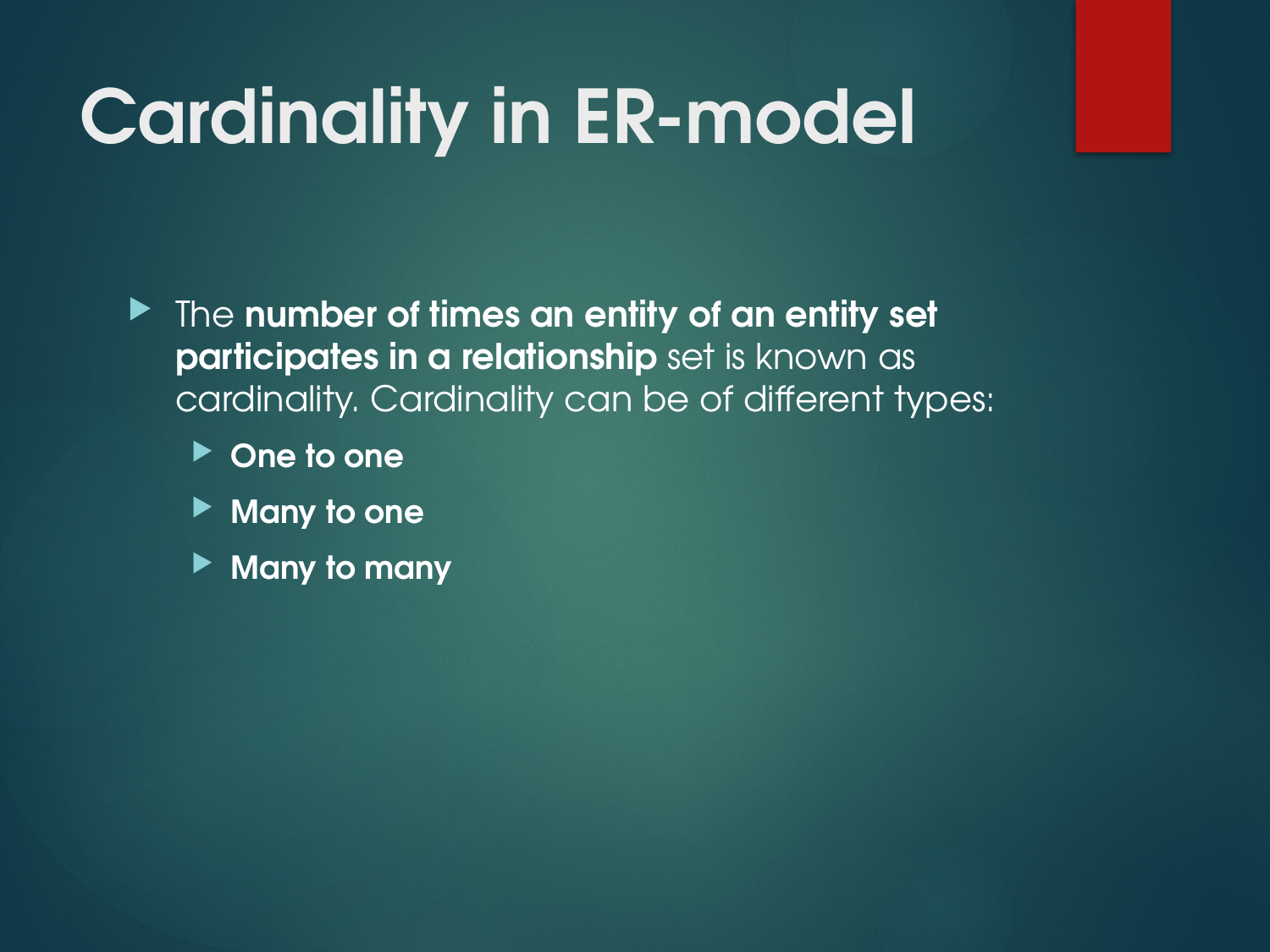

# Cardinality in ER-model
The number of times an entity of an entity set participates in a relationship set is known as cardinality. Cardinality can be of different types:
One to one
Many to one
Many to many